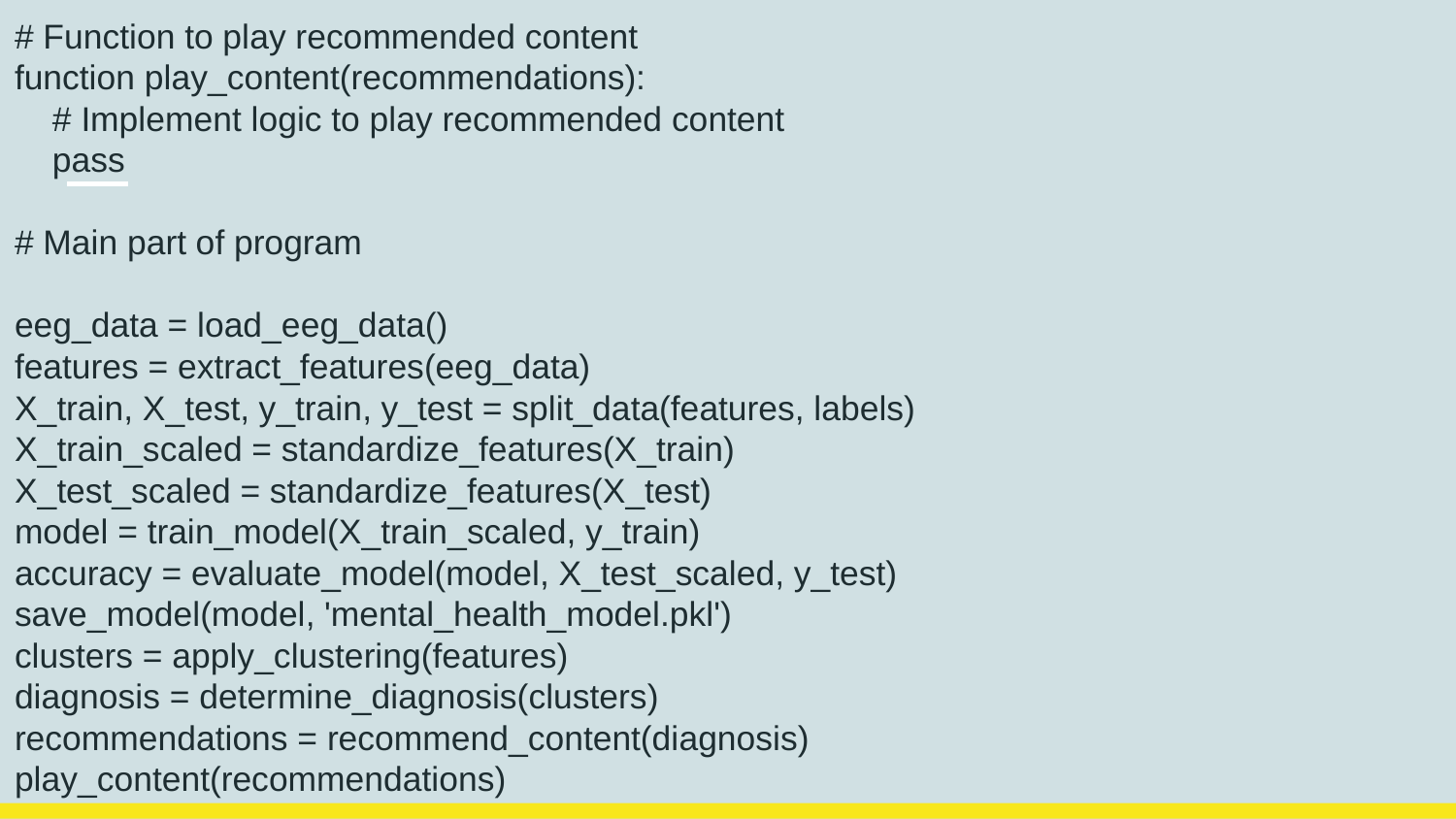

# Function to play recommended content
function play_content(recommendations):
    # Implement logic to play recommended content
    pass

# Main part of program

eeg_data = load_eeg_data()
features = extract_features(eeg_data)
X_train, X_test, y_train, y_test = split_data(features, labels)
X_train_scaled = standardize_features(X_train)
X_test_scaled = standardize_features(X_test)
model = train_model(X_train_scaled, y_train)
accuracy = evaluate_model(model, X_test_scaled, y_test)
save_model(model, 'mental_health_model.pkl')
clusters = apply_clustering(features)
diagnosis = determine_diagnosis(clusters)
recommendations = recommend_content(diagnosis)
play_content(recommendations)